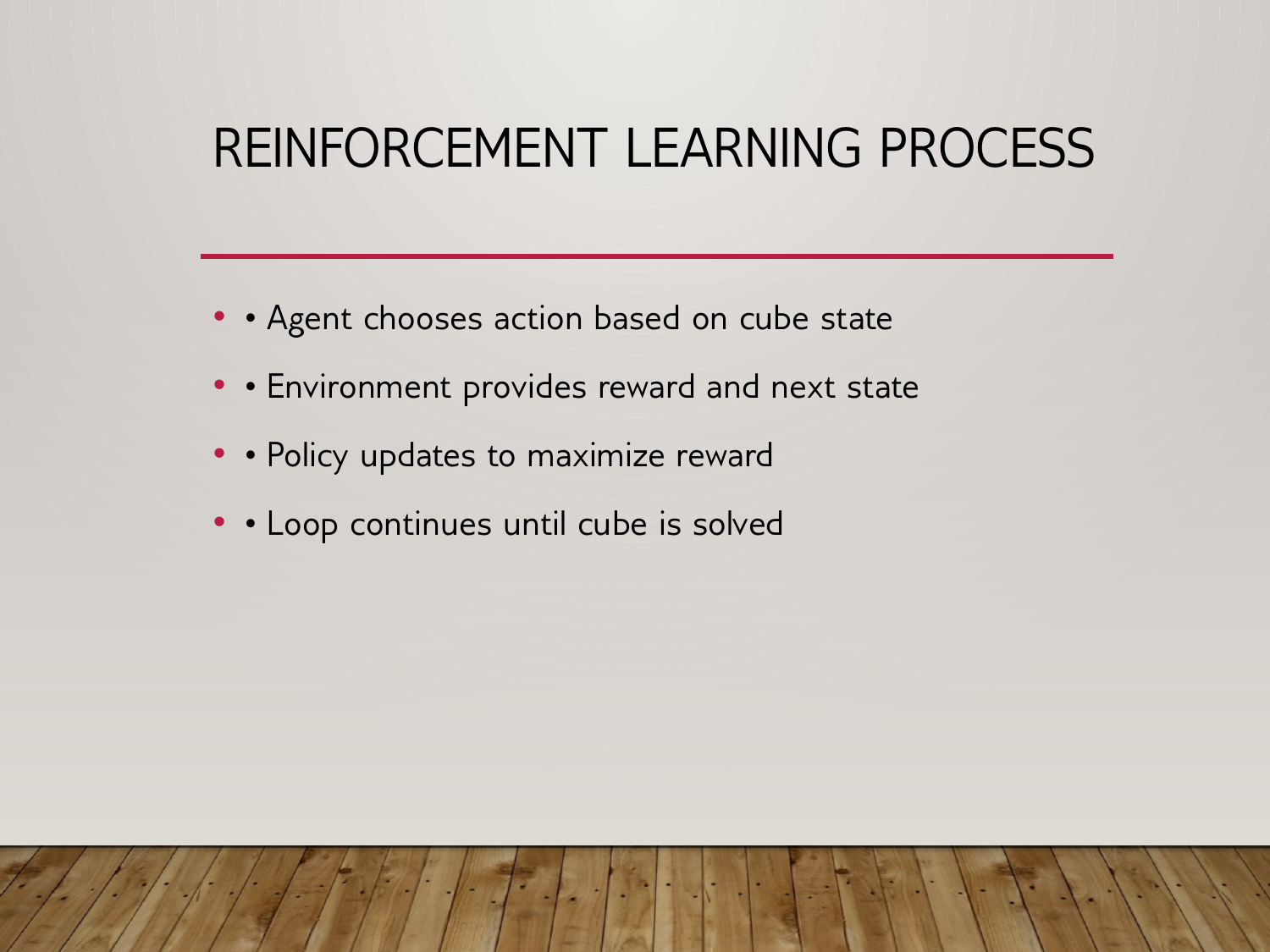

# Reinforcement Learning Process
• Agent chooses action based on cube state
• Environment provides reward and next state
• Policy updates to maximize reward
• Loop continues until cube is solved